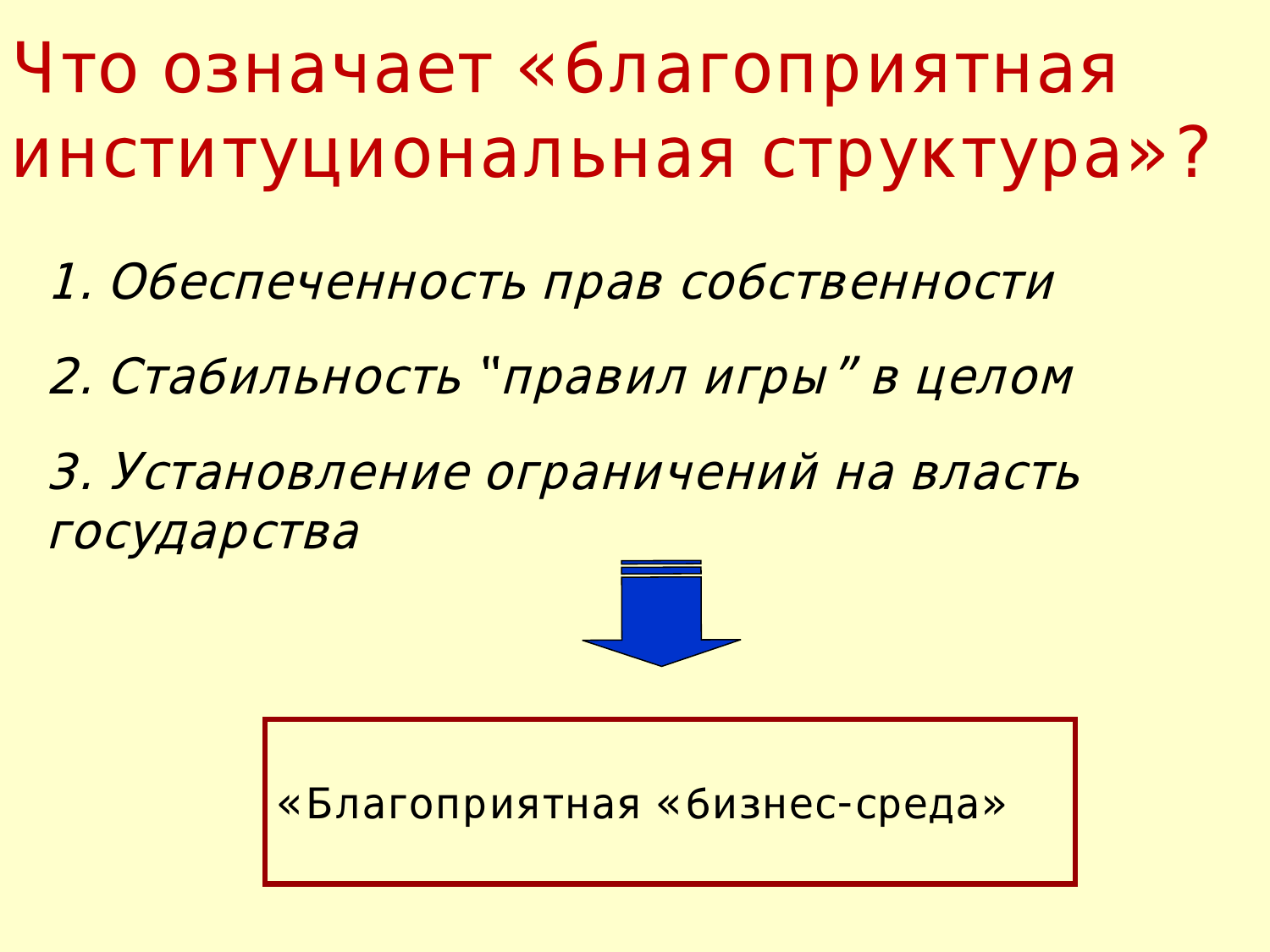

Что означает «благоприятная институциональная структура»?
1. Обеспеченность прав собственности
2. Стабильность “правил игры” в целом
3. Установление ограничений на власть государства

«Благоприятная «бизнес-среда»